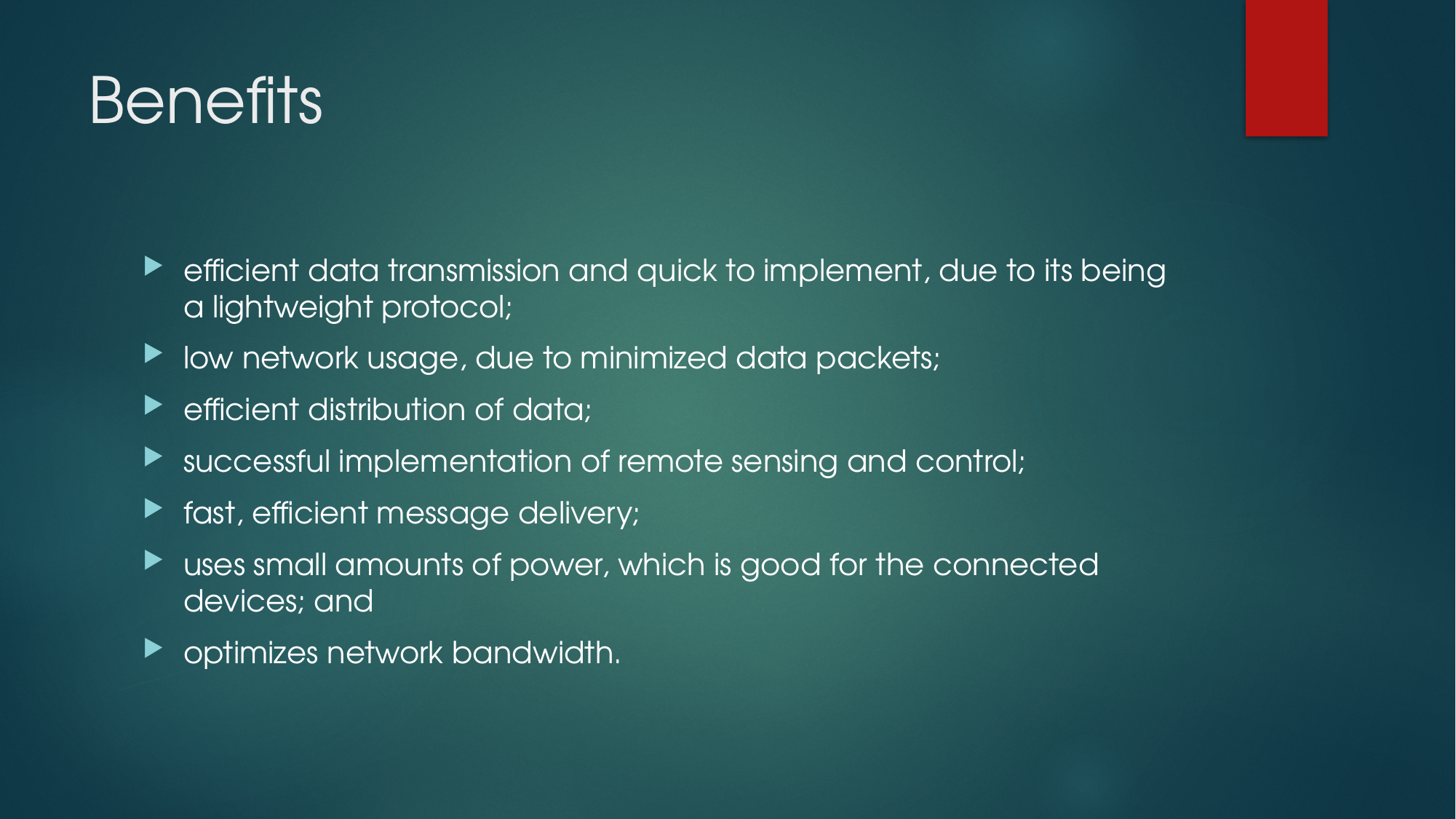

# Benefits
efficient data transmission and quick to implement, due to its being a lightweight protocol;
low network usage, due to minimized data packets;
efficient distribution of data;
successful implementation of remote sensing and control;
fast, efficient message delivery;
uses small amounts of power, which is good for the connected devices; and
optimizes network bandwidth.